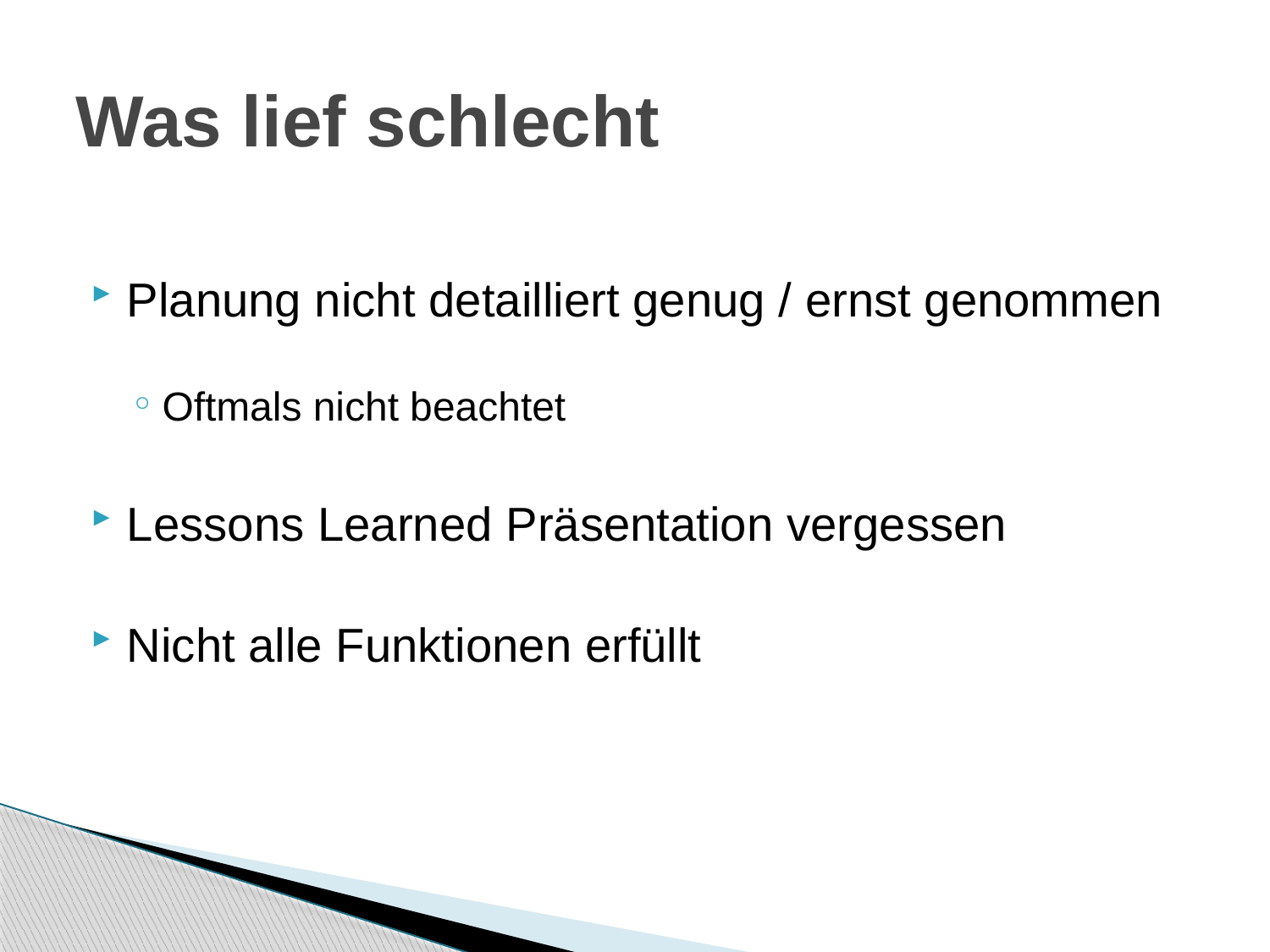

# Was lief schlecht
Planung nicht detailliert genug / ernst genommen
Oftmals nicht beachtet
Lessons Learned Präsentation vergessen
Nicht alle Funktionen erfüllt